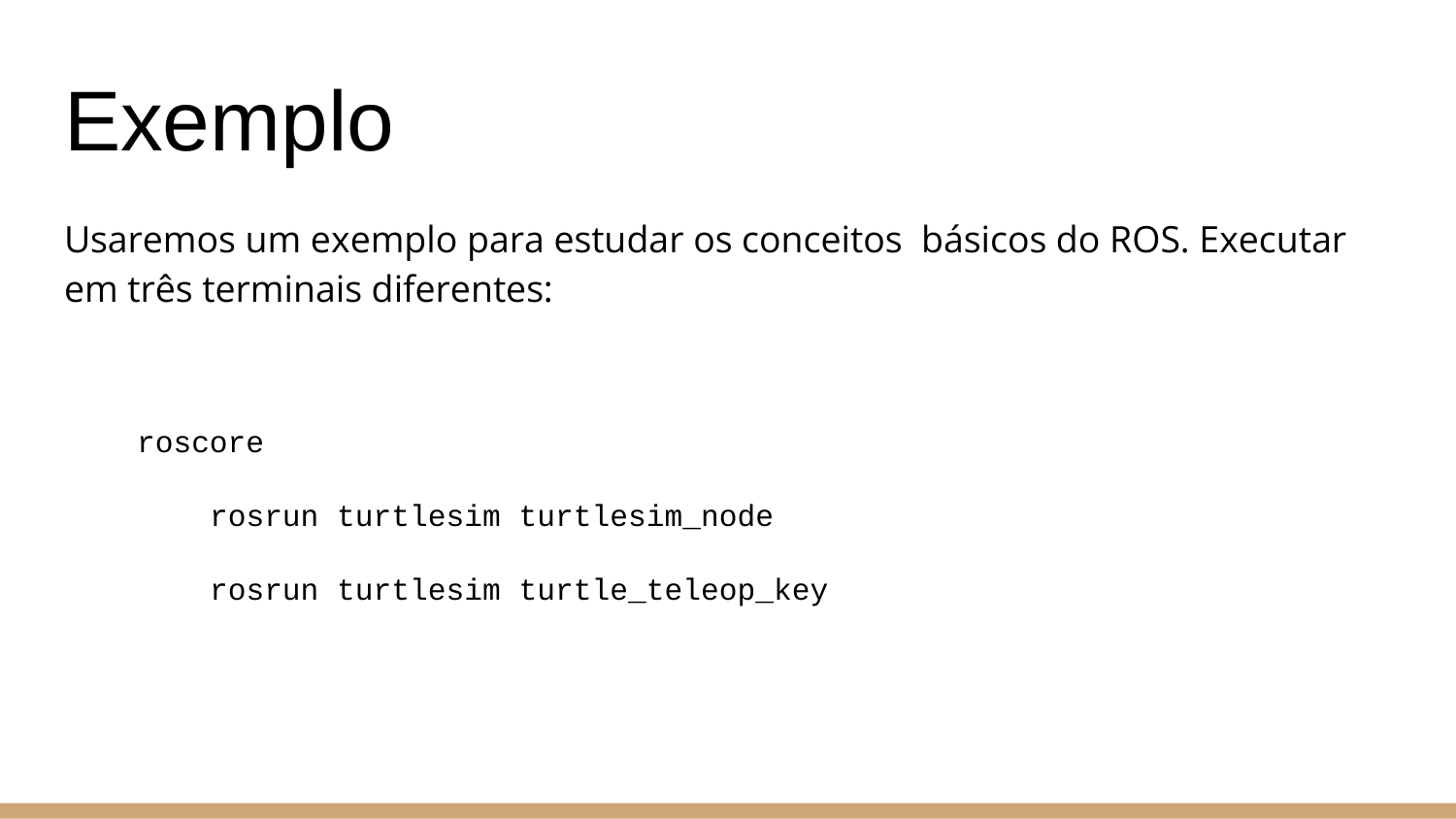

# Exemplo
Usaremos um exemplo para estudar os conceitos  básicos do ROS. Executar em três terminais diferentes:

roscore
	rosrun turtlesim turtlesim_node
	rosrun turtlesim turtle_teleop_key